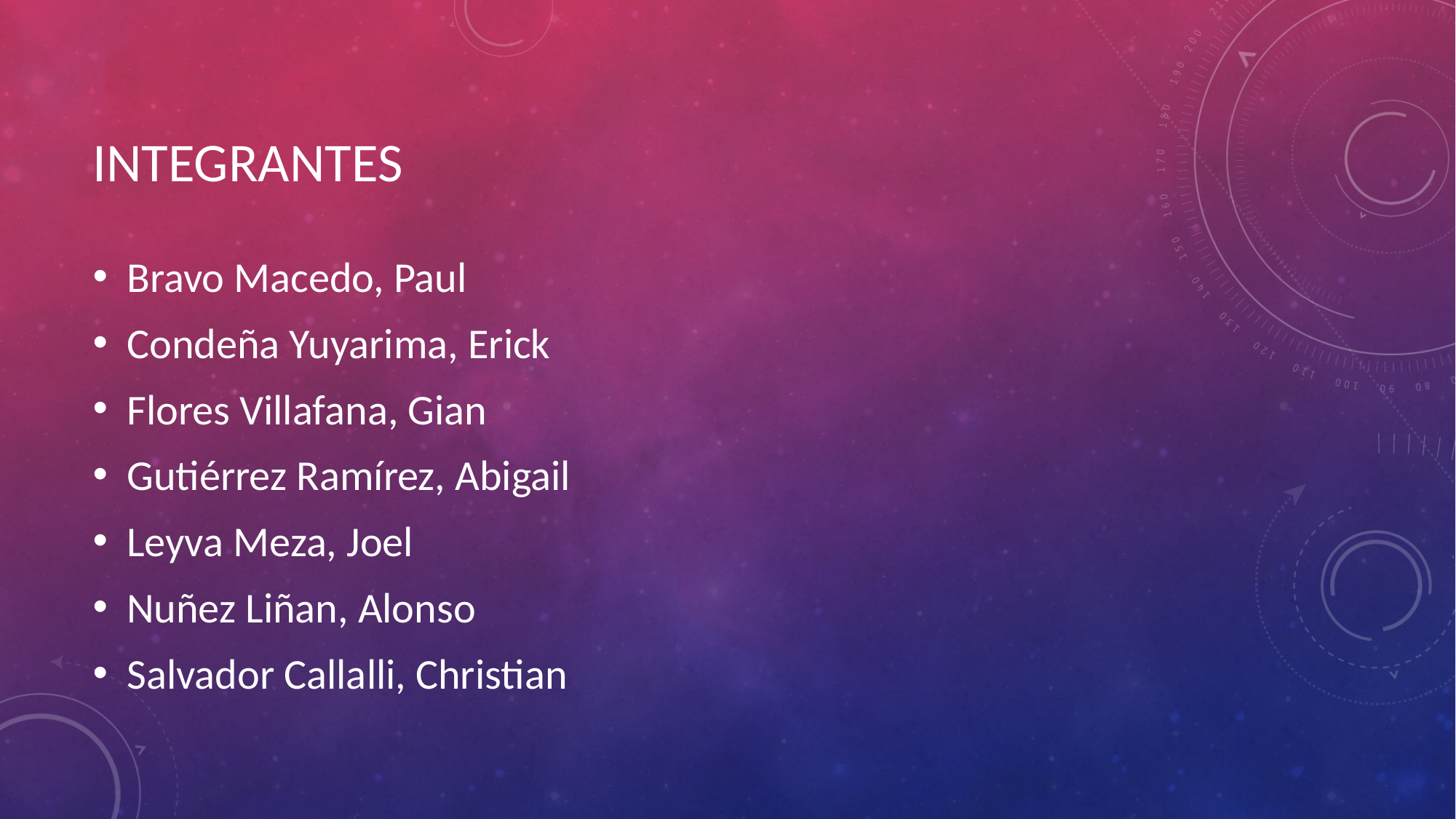

# Integrantes
Bravo Macedo, Paul
Condeña Yuyarima, Erick
Flores Villafana, Gian
Gutiérrez Ramírez, Abigail
Leyva Meza, Joel
Nuñez Liñan, Alonso
Salvador Callalli, Christian